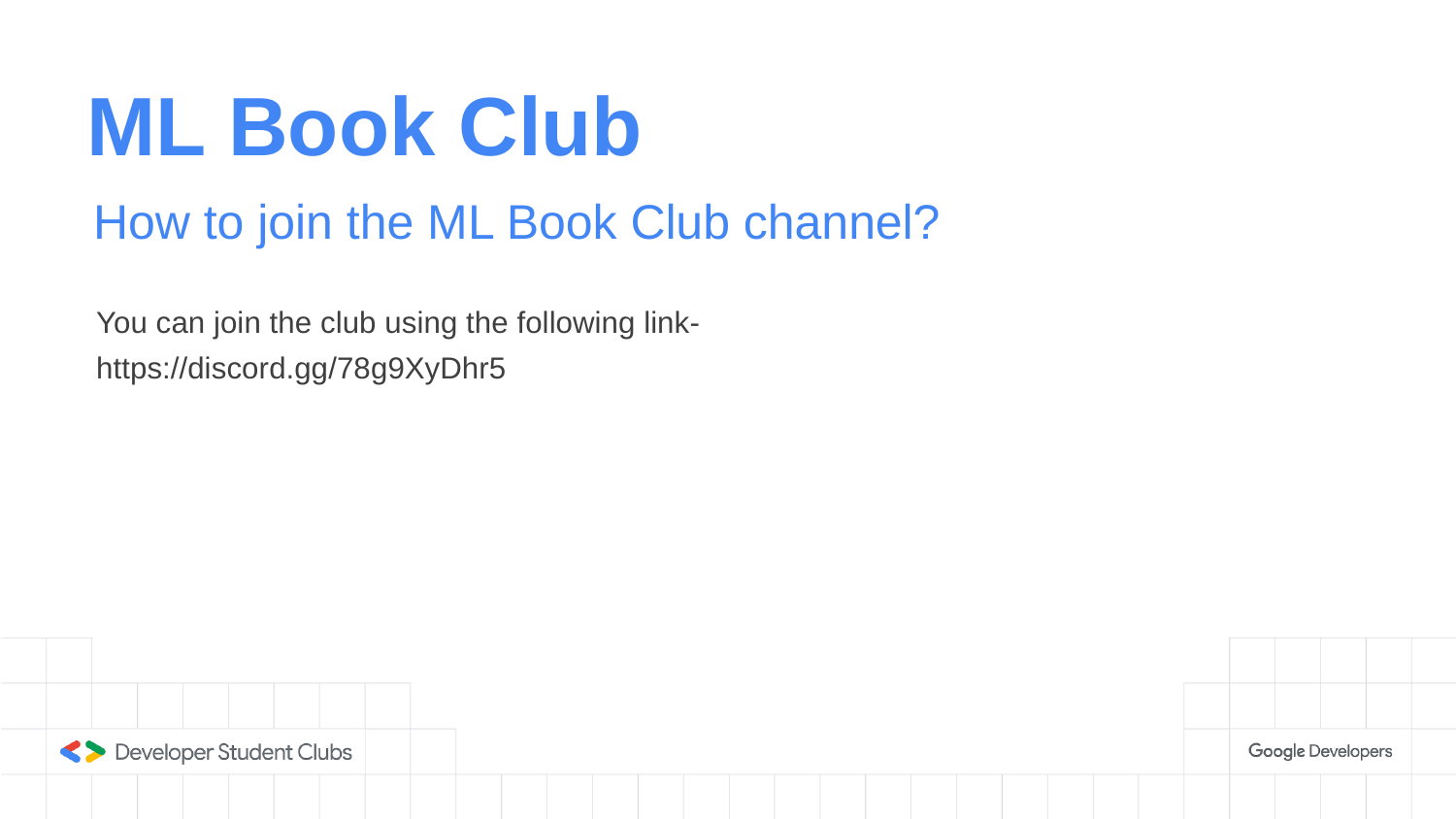

# ML Book Club
How to join the ML Book Club channel?
You can join the club using the following link-
https://discord.gg/78g9XyDhr5